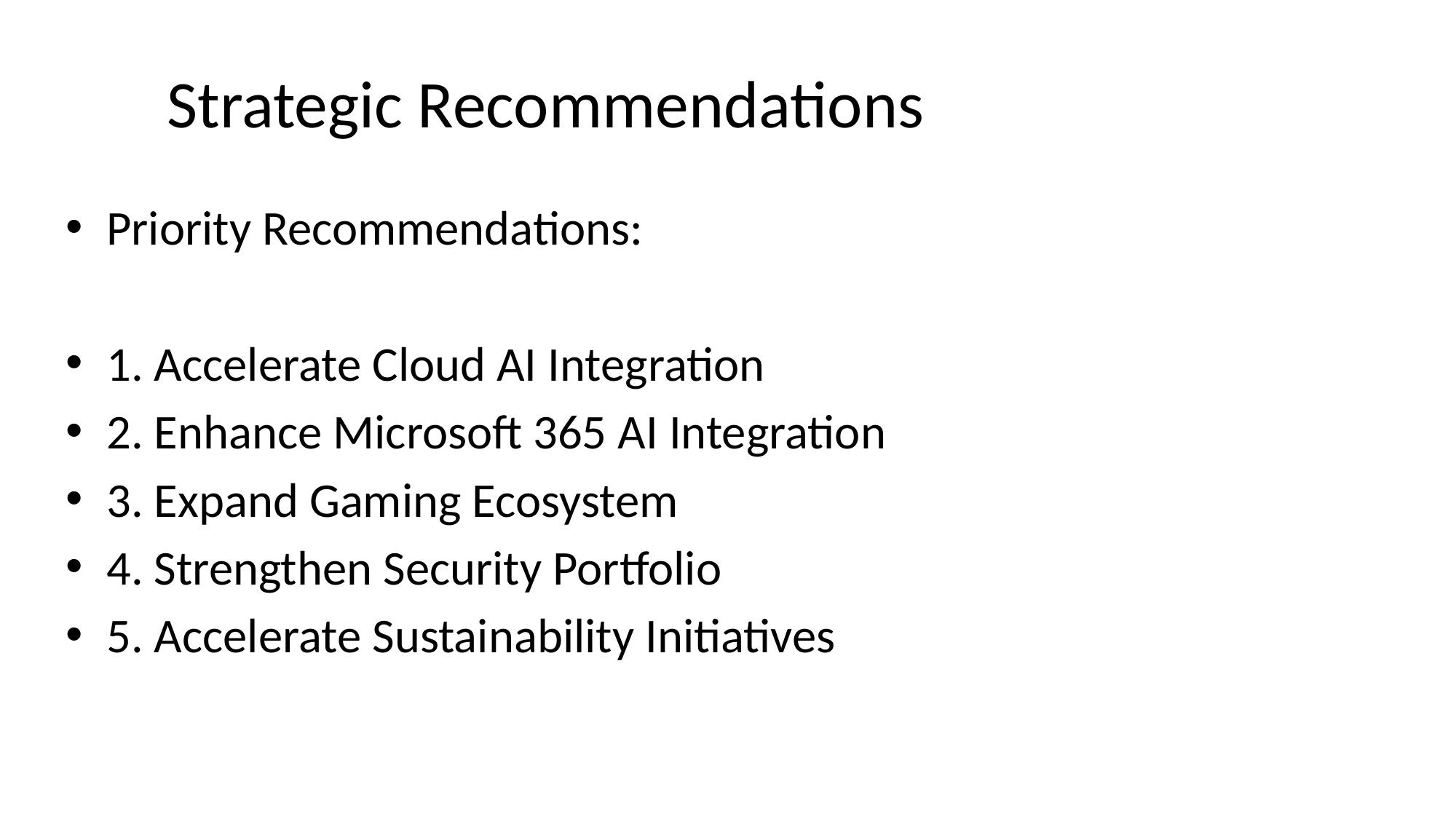

# Strategic Recommendations
Priority Recommendations:

1. Accelerate Cloud AI Integration
2. Enhance Microsoft 365 AI Integration
3. Expand Gaming Ecosystem
4. Strengthen Security Portfolio
5. Accelerate Sustainability Initiatives